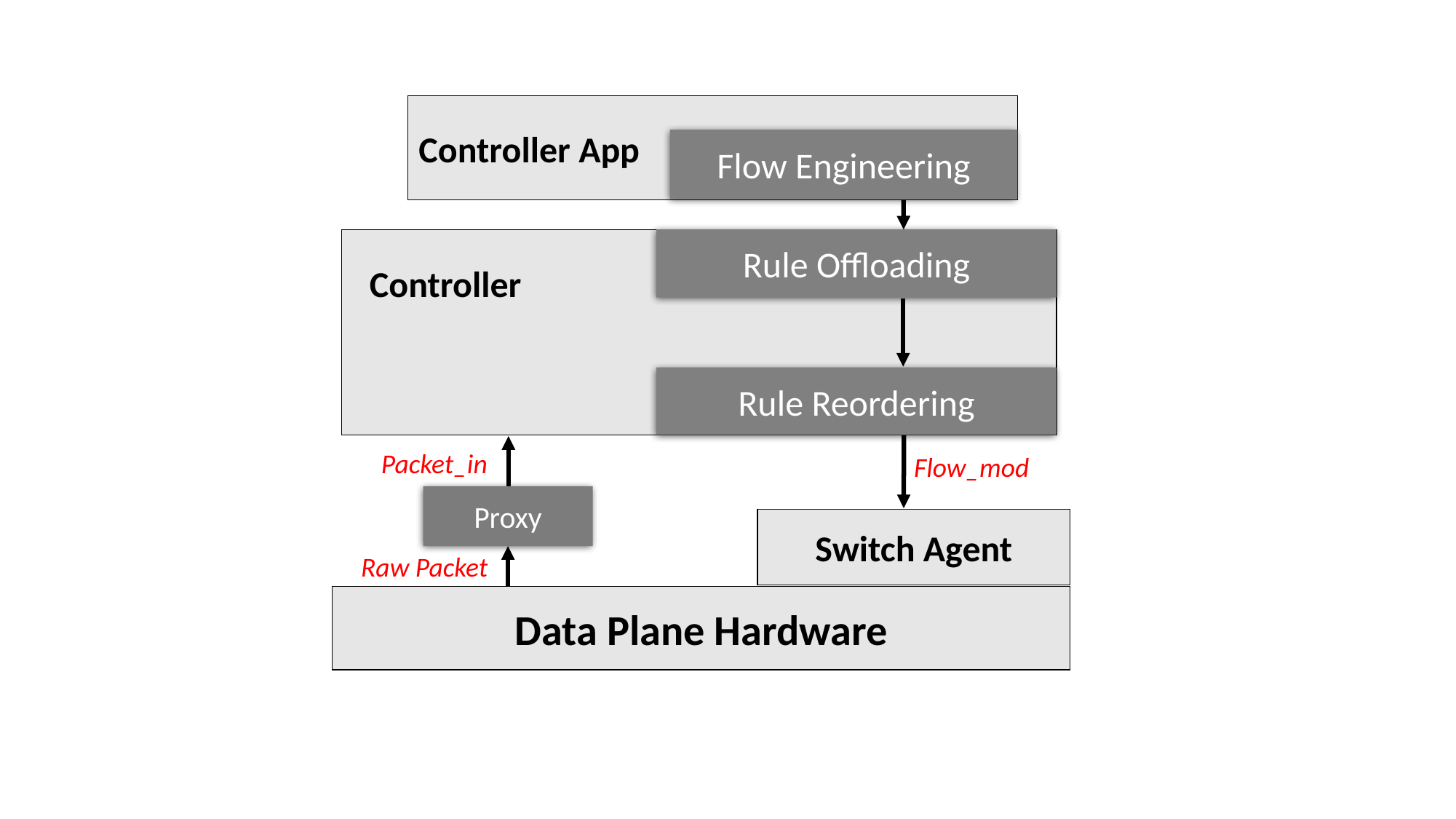

Controller App
Flow Engineering
Rule Offloading

Controller
Rule Reordering
Packet_in
Flow_mod
Proxy
Switch Agent
Raw Packet
Data Plane Hardware